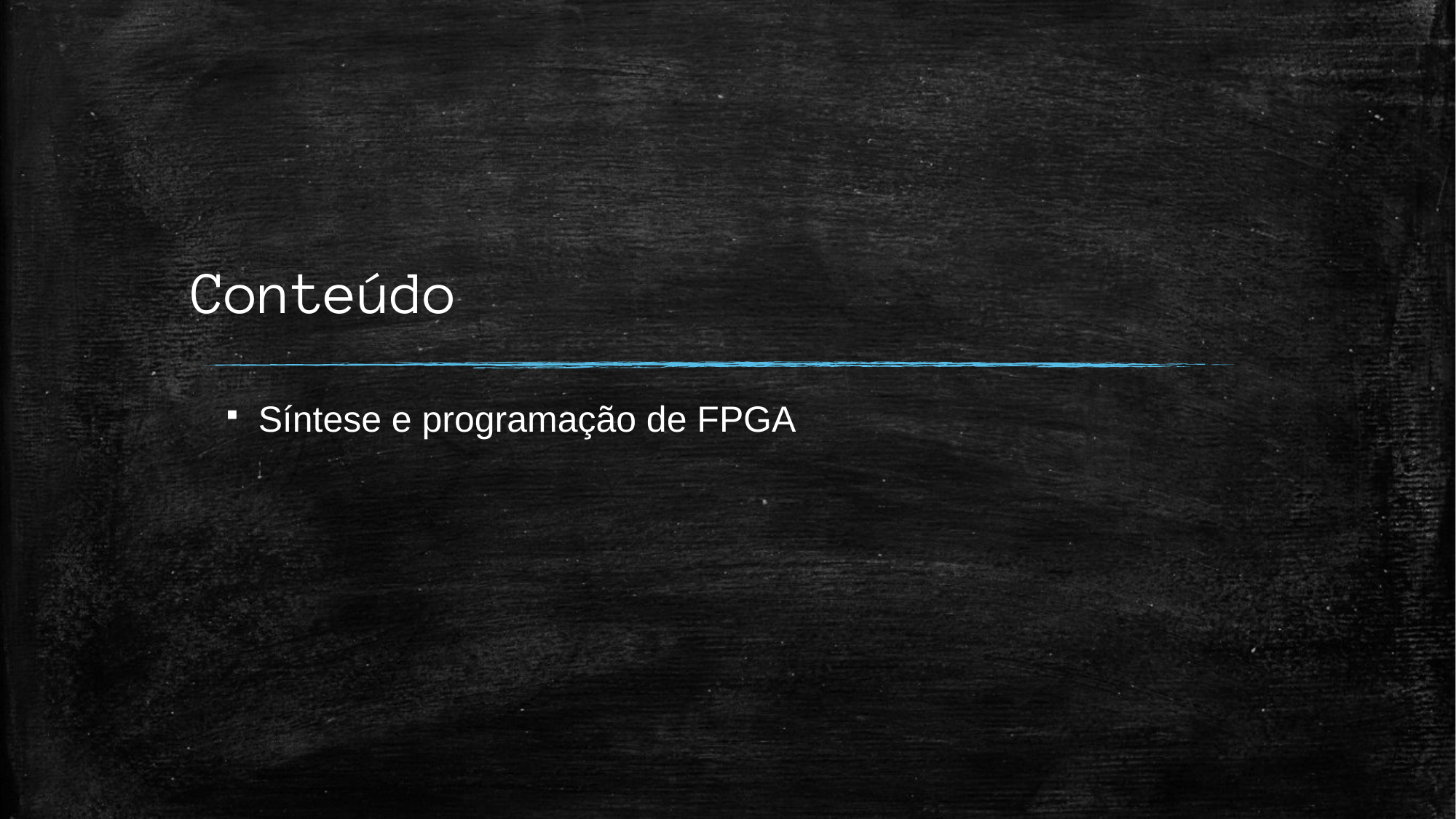

# Conteúdo
Síntese e programação de FPGA